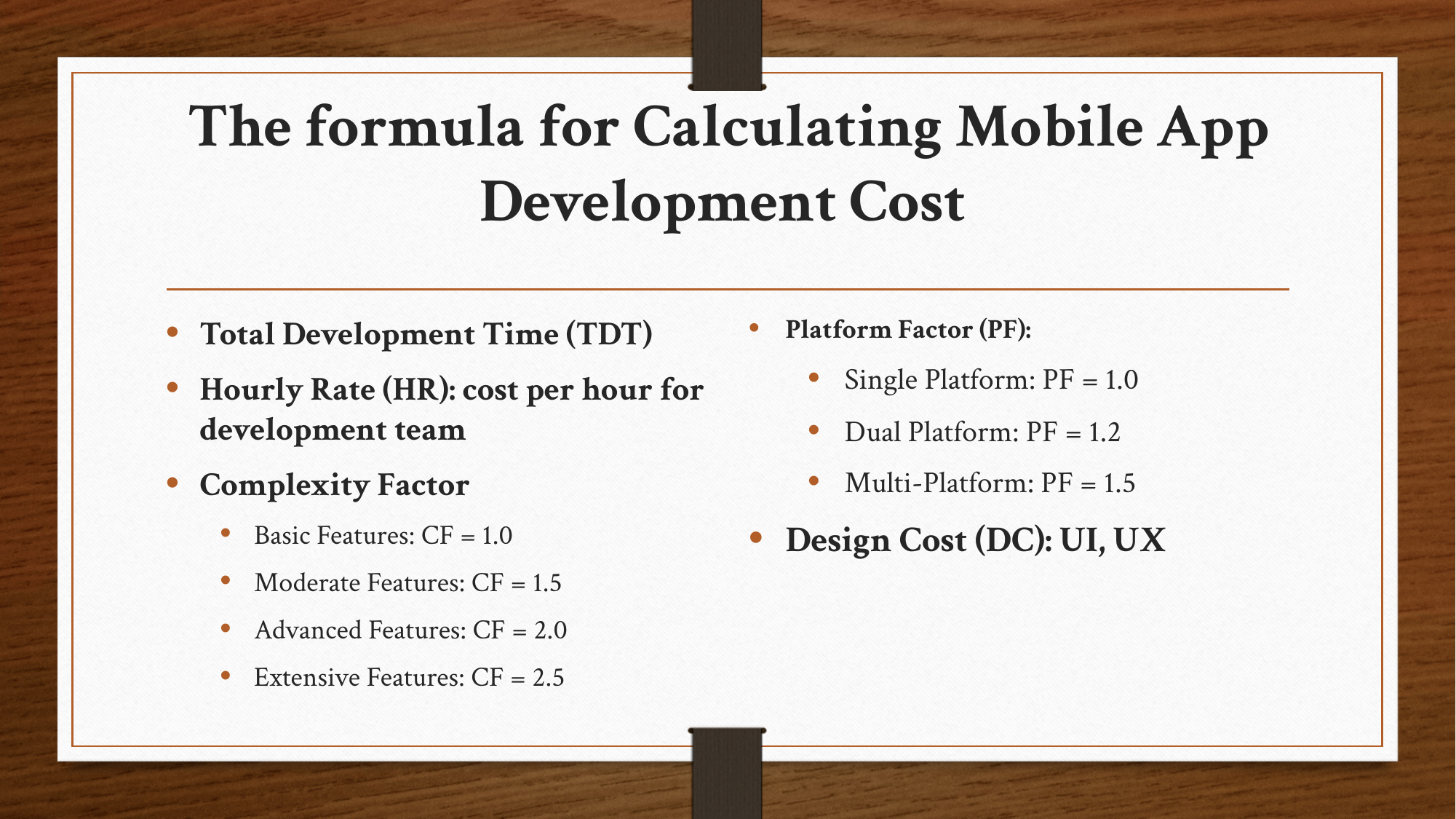

# The formula for Calculating Mobile App Development Cost
Total Development Time (TDT)
Hourly Rate (HR): cost per hour for development team
Complexity Factor
Basic Features: CF = 1.0
Moderate Features: CF = 1.5
Advanced Features: CF = 2.0
Extensive Features: CF = 2.5

Platform Factor (PF):
Single Platform: PF = 1.0
Dual Platform: PF = 1.2
Multi-Platform: PF = 1.5
Design Cost (DC): UI, UX